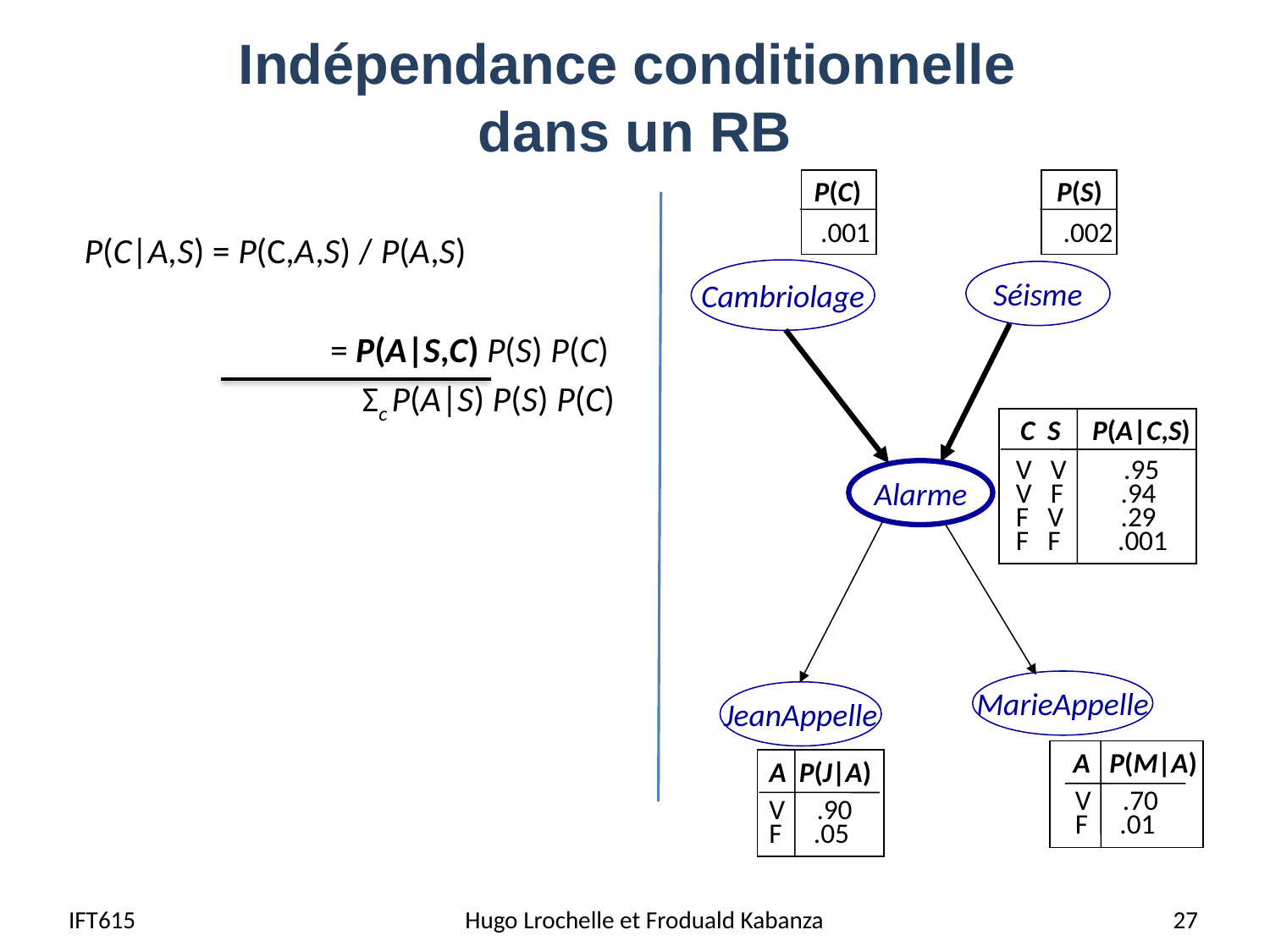

# Indépendance conditionnelle dans un RB
P(C)
 .001

P(S)
 .002

Cambriolage
Séisme

C  S     P(A|C,S)

V   V         .95
V   F         .94
F   V         .29
F   F         .001
Alarme

MarieAppelle
JeanAppelle
A   P(M|A)

V     .70
F     .01
A  P(J|A)

V     .90
F     .05

 P(C|A,S) = P(C,A,S) / P(A,S)

		= P(A|S,C) P(S) P(C)
   		    Σc P(A|S) P(S) P(C)
IFT615
 Hugo Lrochelle et Froduald Kabanza
27